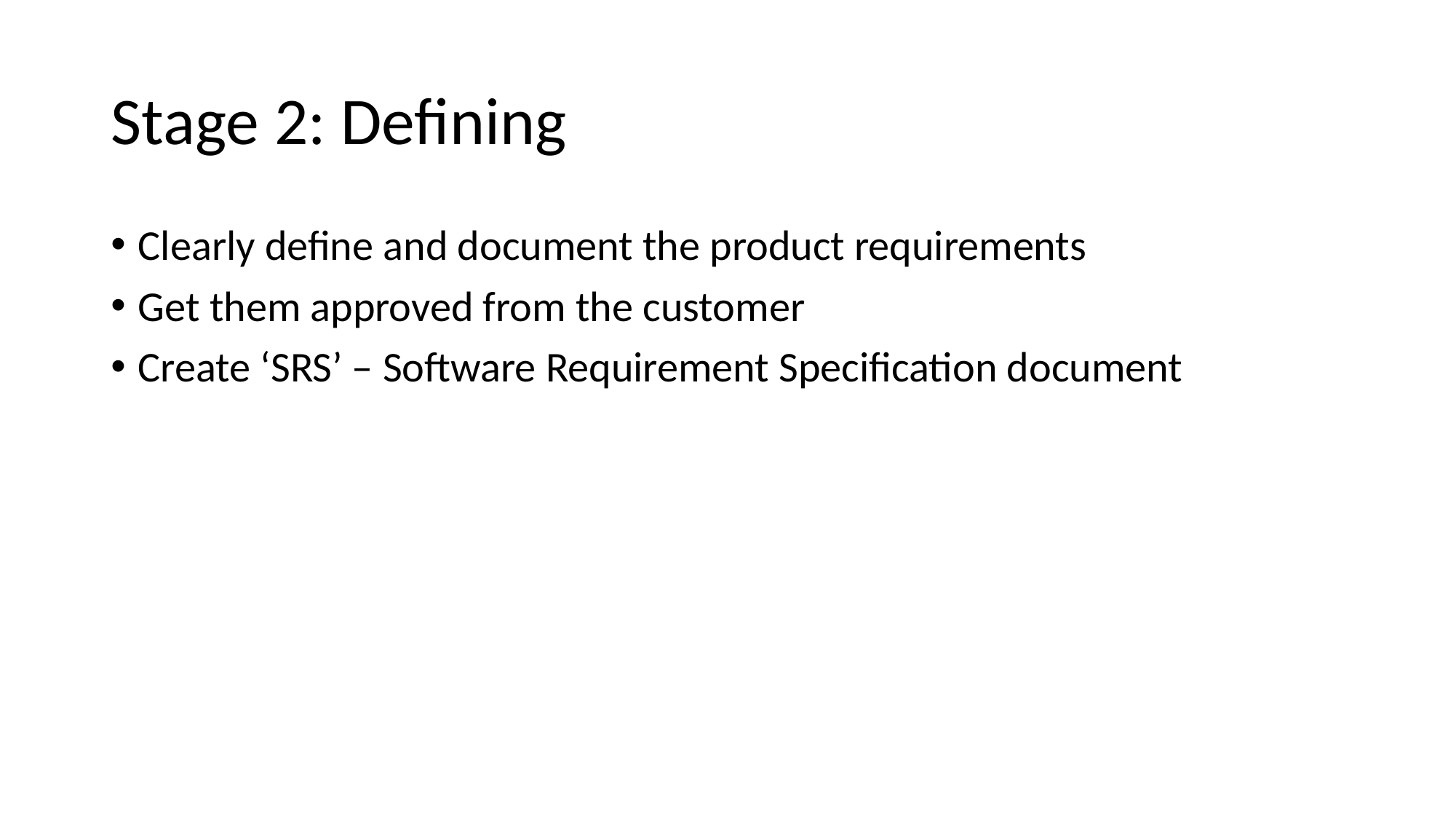

# Stage 2: Defining
Clearly define and document the product requirements
Get them approved from the customer
Create ‘SRS’ – Software Requirement Specification document